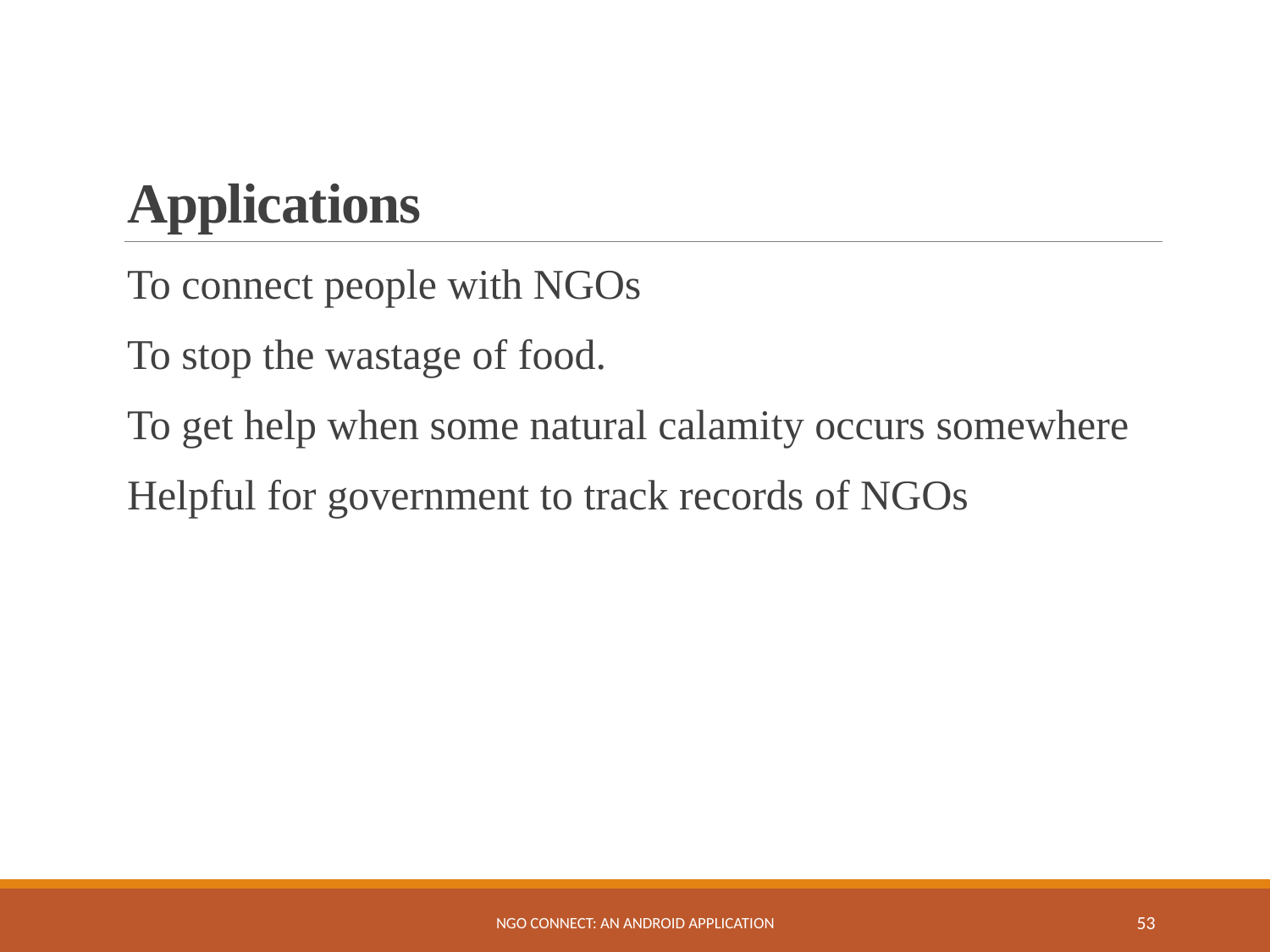

# Applications
To connect people with NGOs
To stop the wastage of food.
To get help when some natural calamity occurs somewhere
Helpful for government to track records of NGOs

NGO Connect: An Android Application
53